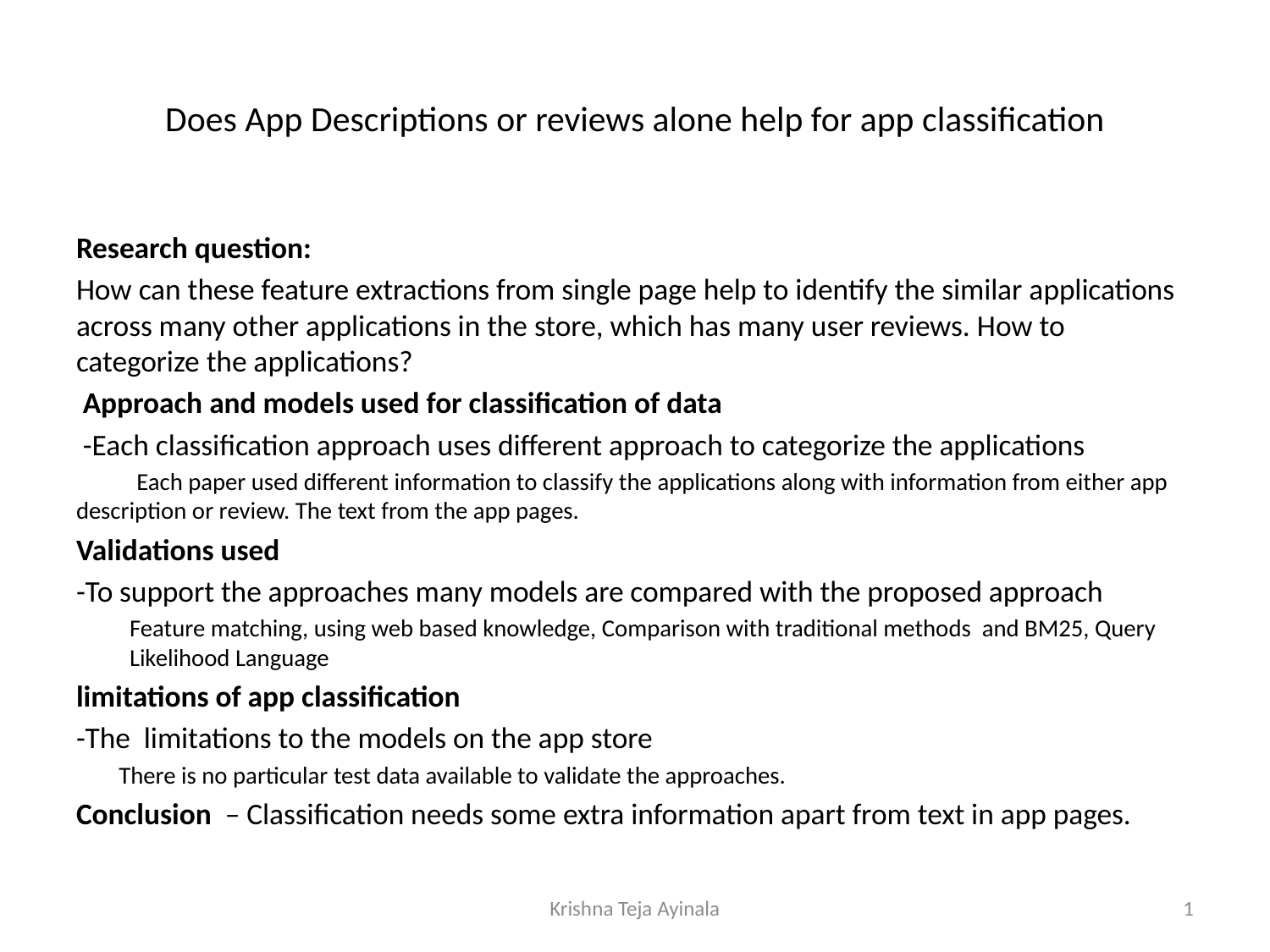

# Does App Descriptions or reviews alone help for app classification
Research question:
How can these feature extractions from single page help to identify the similar applications across many other applications in the store, which has many user reviews. How to categorize the applications?
 Approach and models used for classification of data
 -Each classification approach uses different approach to categorize the applications
           Each paper used different information to classify the applications along with information from either app description or review. The text from the app pages.
Validations used
-To support the approaches many models are compared with the proposed approach
Feature matching, using web based knowledge, Comparison with traditional methods  and BM25, Query Likelihood Language
limitations of app classification
-The  limitations to the models on the app store
         There is no particular test data available to validate the approaches.
Conclusion  – Classification needs some extra information apart from text in app pages.
Krishna Teja Ayinala
1